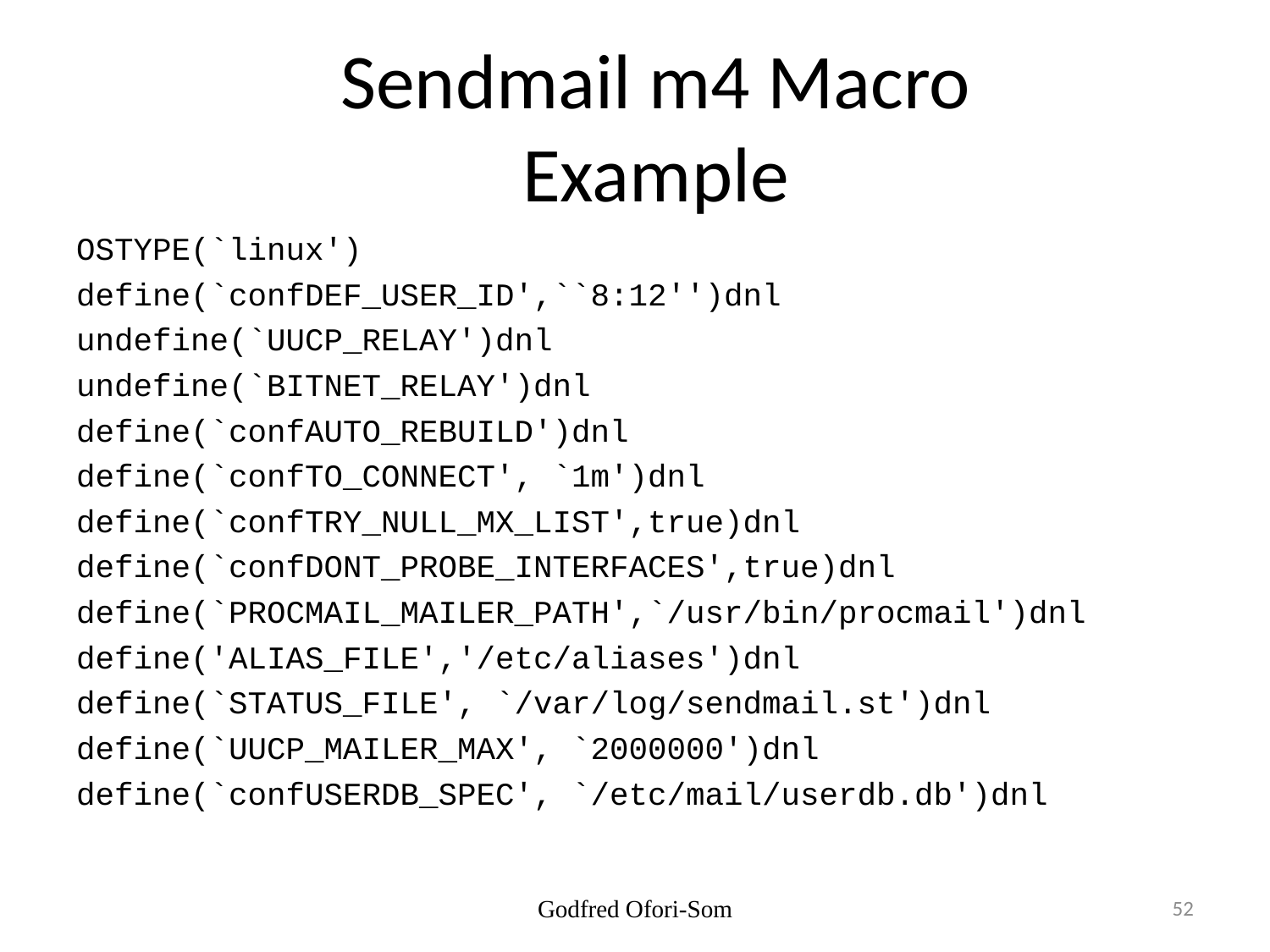

# Sendmail m4 Macro Example
OSTYPE(`linux')
define(`confDEF_USER_ID',``8:12'')dnl
undefine(`UUCP_RELAY')dnl
undefine(`BITNET_RELAY')dnl
define(`confAUTO_REBUILD')dnl
define(`confTO_CONNECT', `1m')dnl
define(`confTRY_NULL_MX_LIST',true)dnl
define(`confDONT_PROBE_INTERFACES',true)dnl
define(`PROCMAIL_MAILER_PATH',`/usr/bin/procmail')dnl
define('ALIAS_FILE','/etc/aliases')dnl
define(`STATUS_FILE', `/var/log/sendmail.st')dnl
define(`UUCP_MAILER_MAX', `2000000')dnl
define(`confUSERDB_SPEC', `/etc/mail/userdb.db')dnl
Godfred Ofori-Som
52